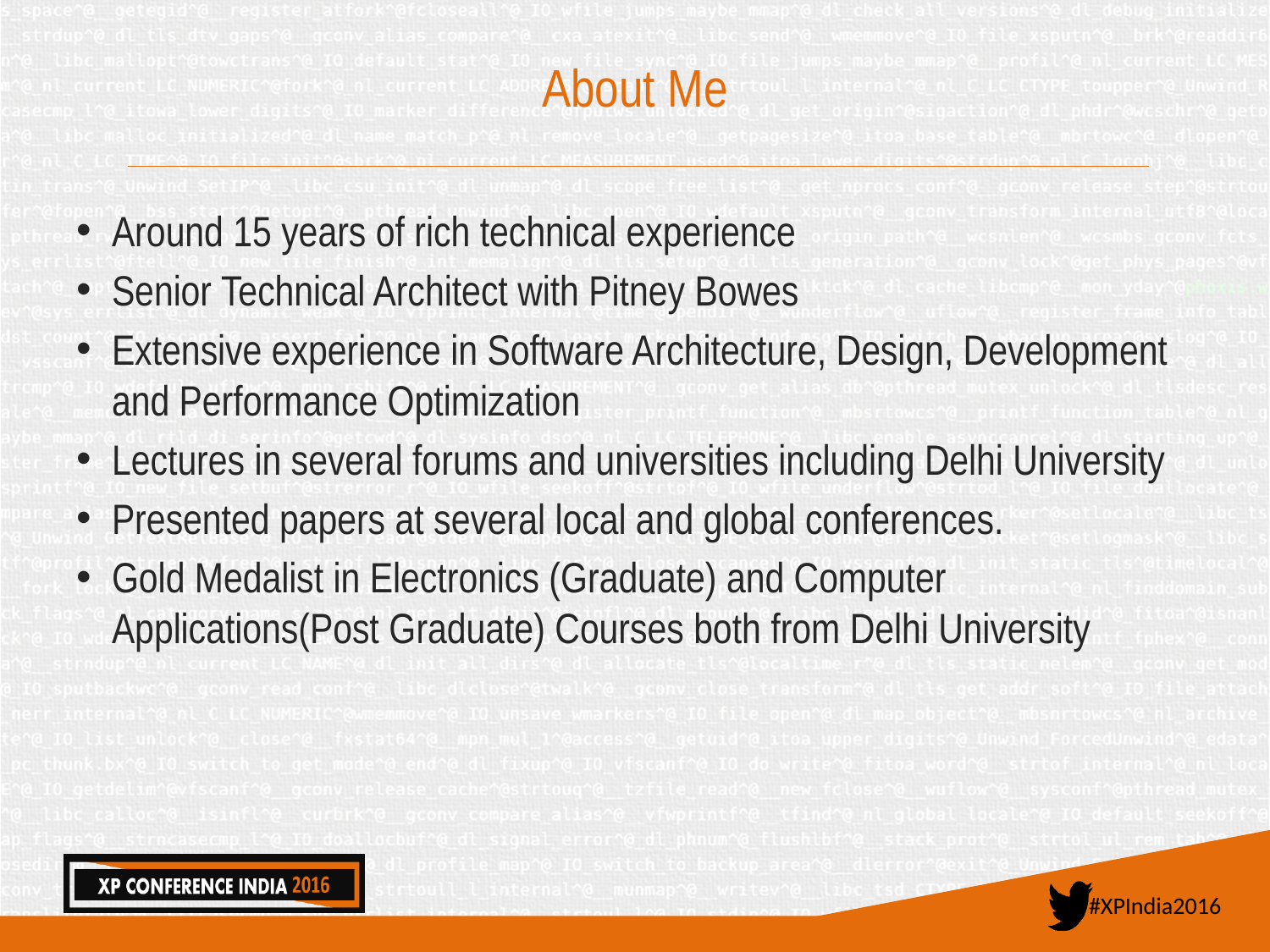

# About Me
Around 15 years of rich technical experience
Senior Technical Architect with Pitney Bowes
Extensive experience in Software Architecture, Design, Development and Performance Optimization
Lectures in several forums and universities including Delhi University
Presented papers at several local and global conferences.
Gold Medalist in Electronics (Graduate) and Computer Applications(Post Graduate) Courses both from Delhi University